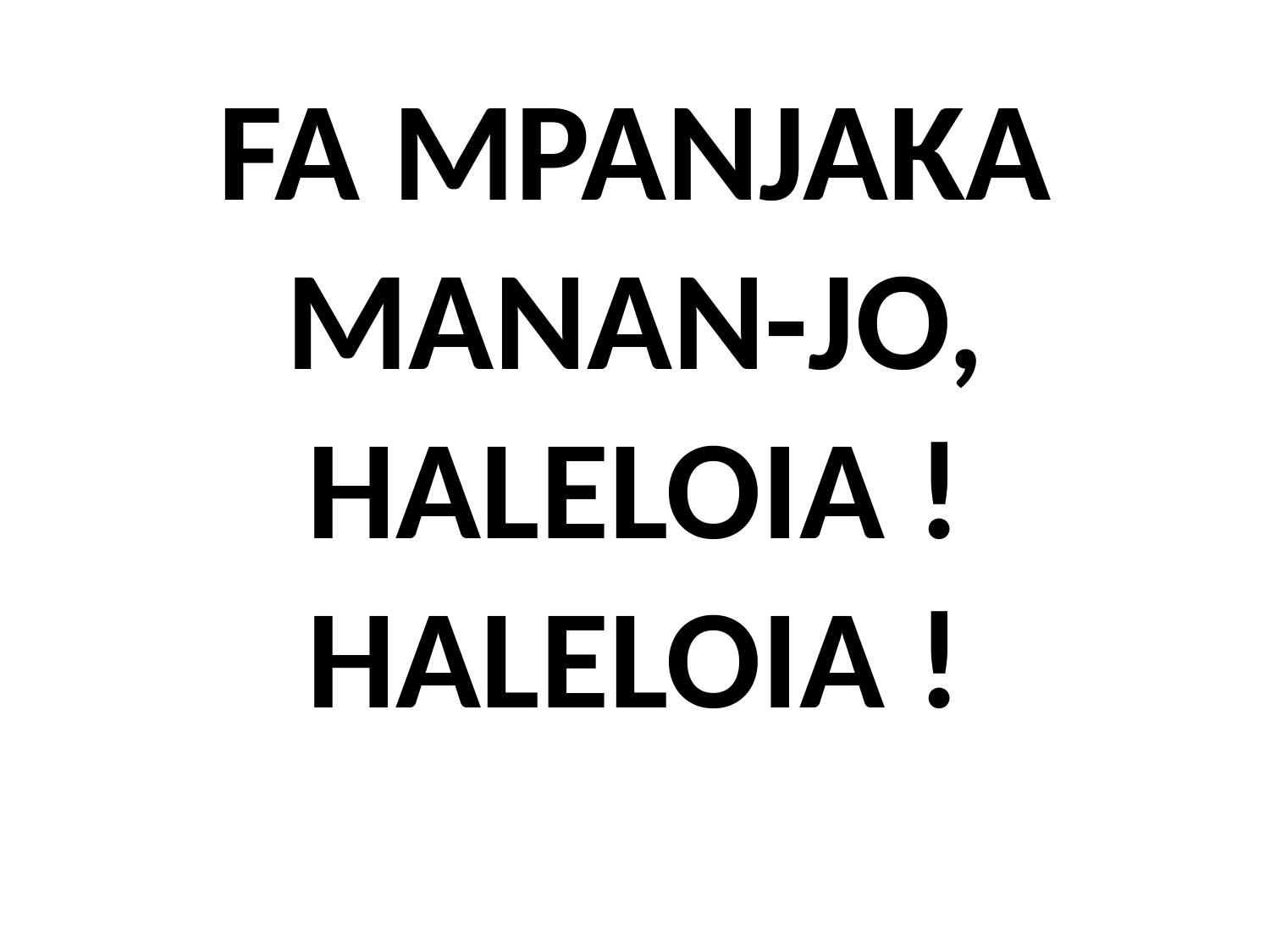

# FA MPANJAKA MANAN-JO, HALELOIA ! HALELOIA !